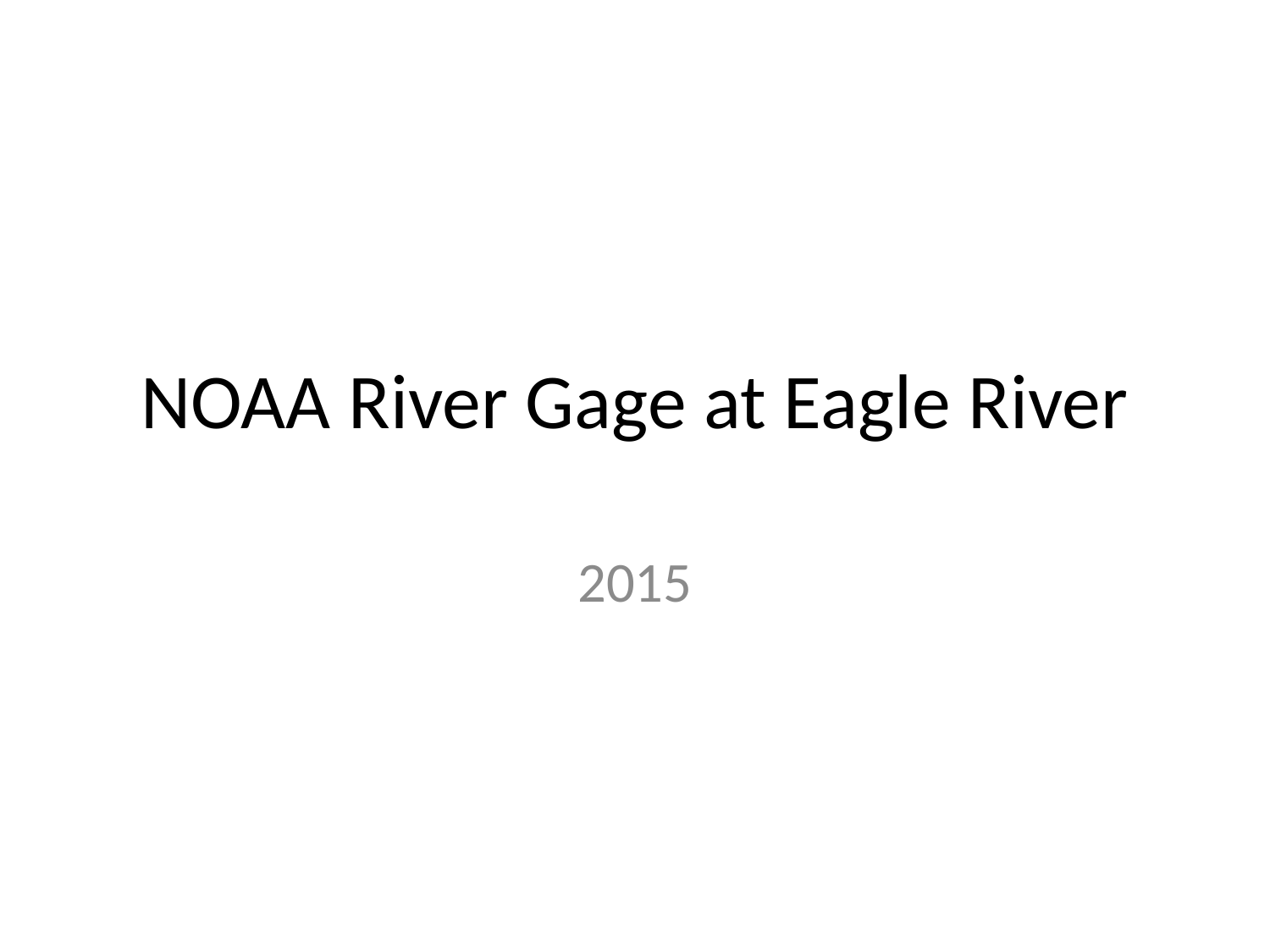

# NOAA River Gage at Eagle River
2015